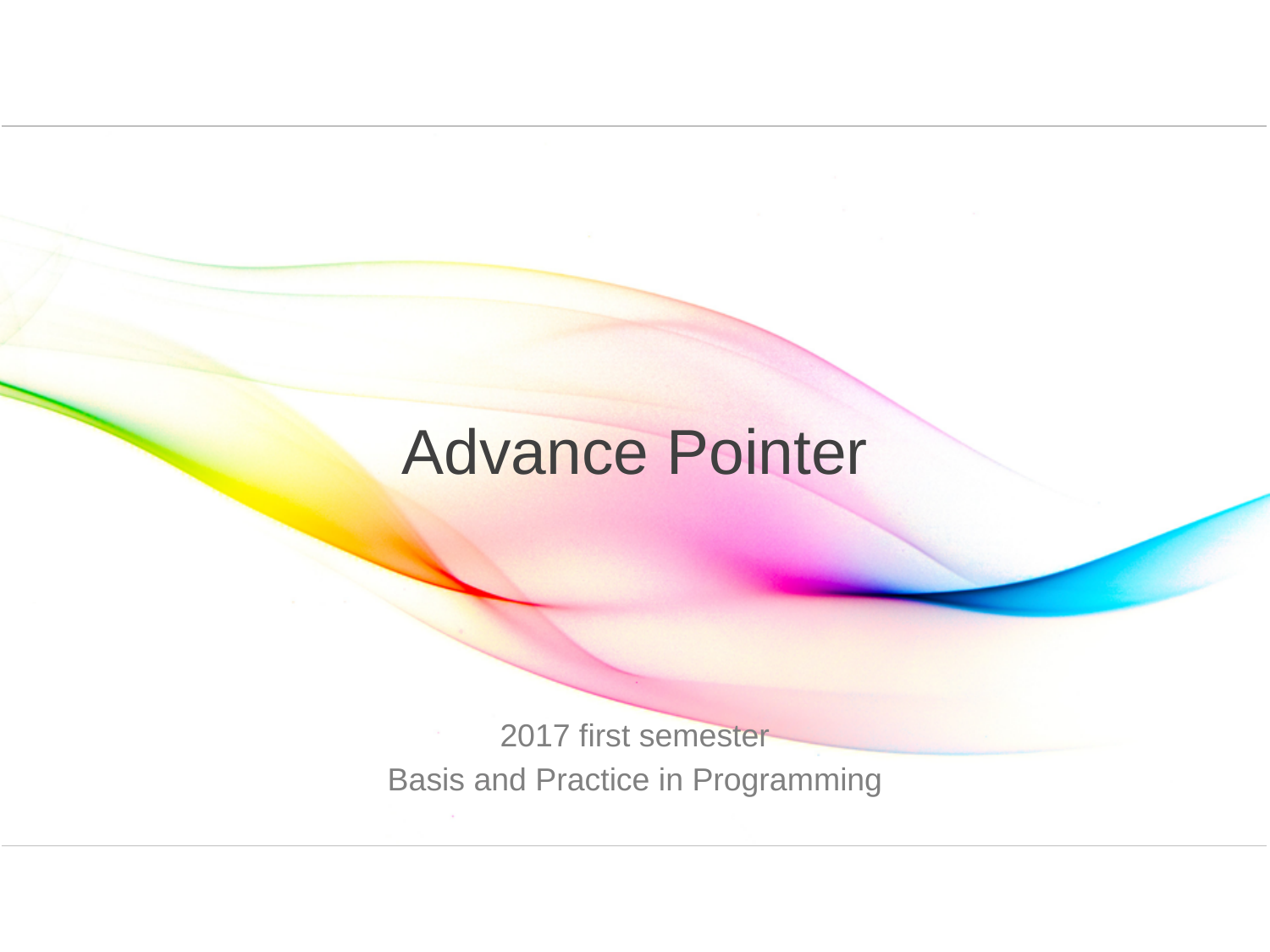

# Advance Pointer
2017 first semester
Basis and Practice in Programming